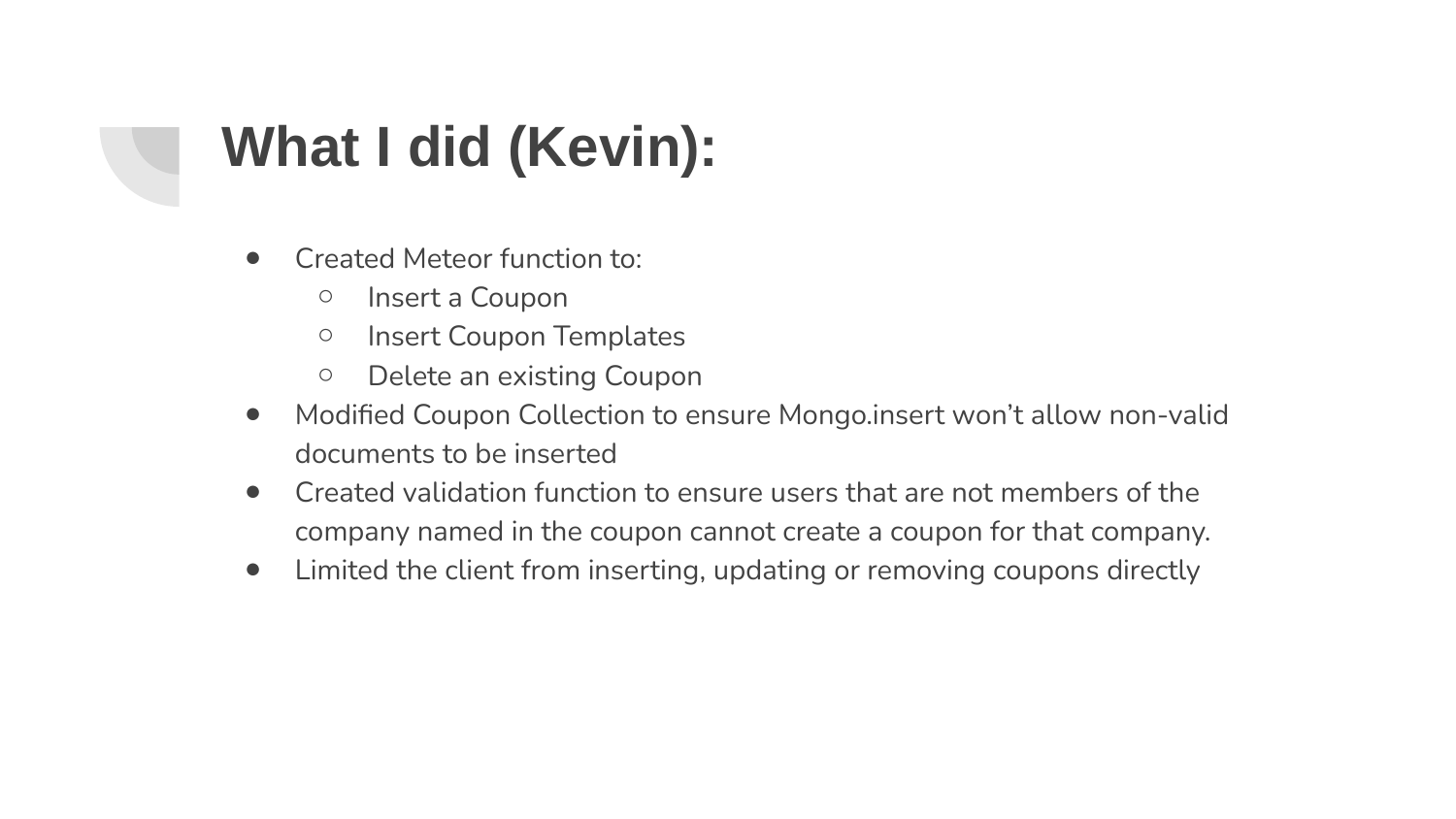

# What I did (Kevin):
Created Meteor function to:
Insert a Coupon
Insert Coupon Templates
Delete an existing Coupon
Modified Coupon Collection to ensure Mongo.insert won’t allow non-valid documents to be inserted
Created validation function to ensure users that are not members of the company named in the coupon cannot create a coupon for that company.
Limited the client from inserting, updating or removing coupons directly